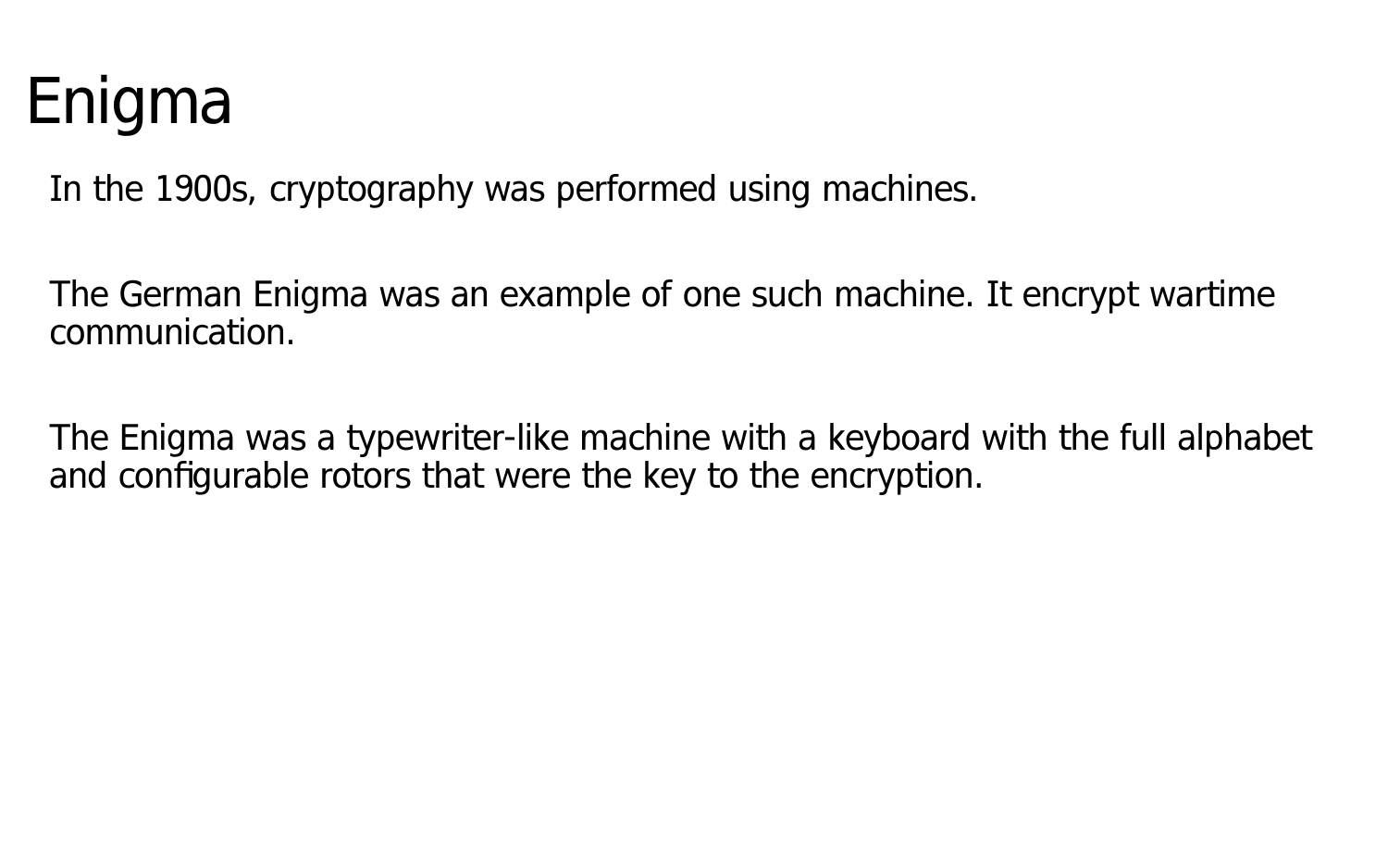

# Enigma
In the 1900s, cryptography was performed using machines.

The German Enigma was an example of one such machine. It encrypt wartime communication.

The Enigma was a typewriter-like machine with a keyboard with the full alphabet and configurable rotors that were the key to the encryption.